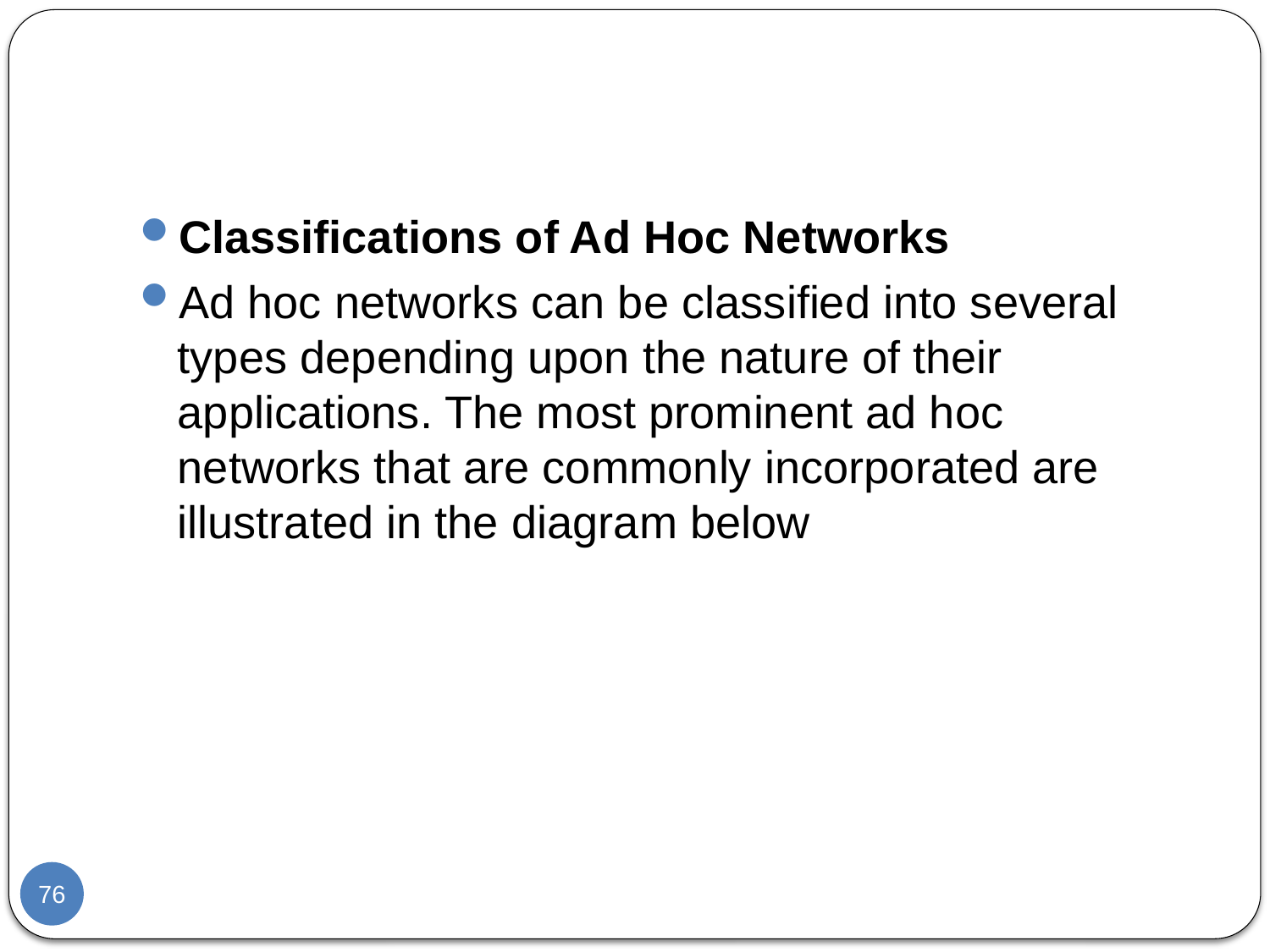

#
Classifications of Ad Hoc Networks
Ad hoc networks can be classified into several types depending upon the nature of their applications. The most prominent ad hoc networks that are commonly incorporated are illustrated in the diagram below

76